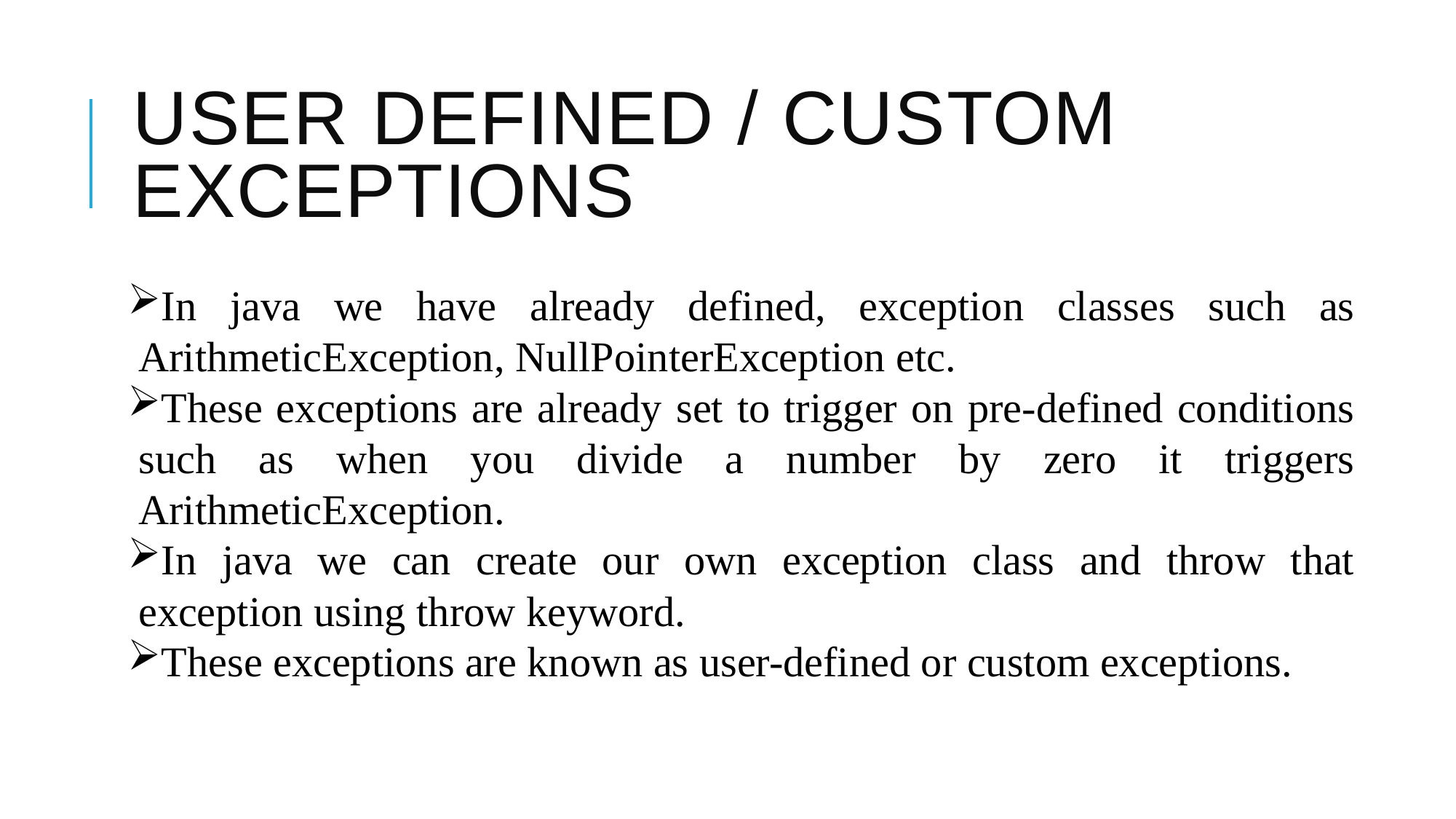

# User defined / custom exceptions
In java we have already defined, exception classes such as ArithmeticException, NullPointerException etc.
These exceptions are already set to trigger on pre-defined conditions such as when you divide a number by zero it triggers ArithmeticException.
In java we can create our own exception class and throw that exception using throw keyword.
These exceptions are known as user-defined or custom exceptions.